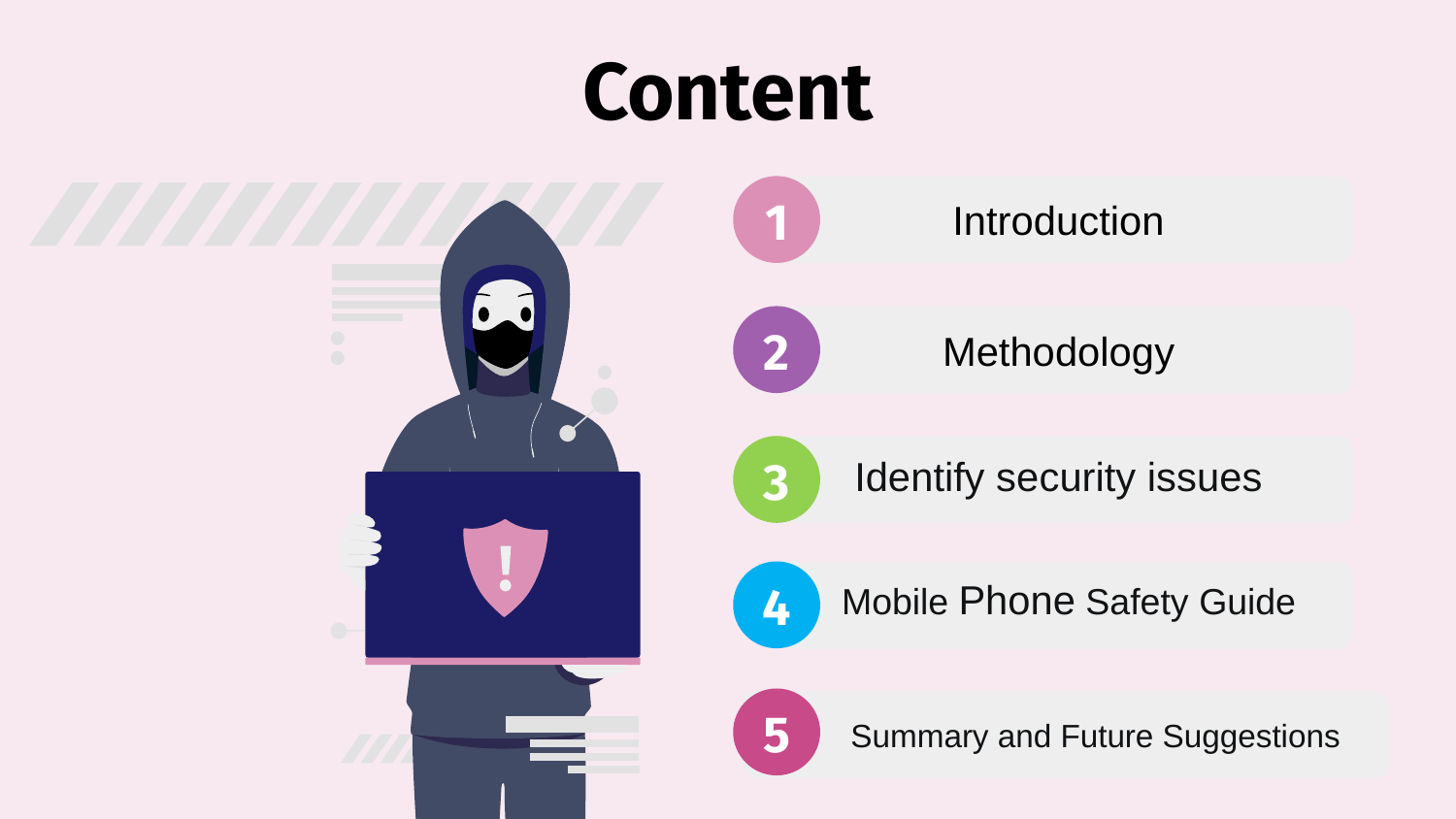

# Content
1
Introduction

2
Methodology
3

Identify security issues

4

  Mobile Phone Safety Guide

5
Summary and Future Suggestions